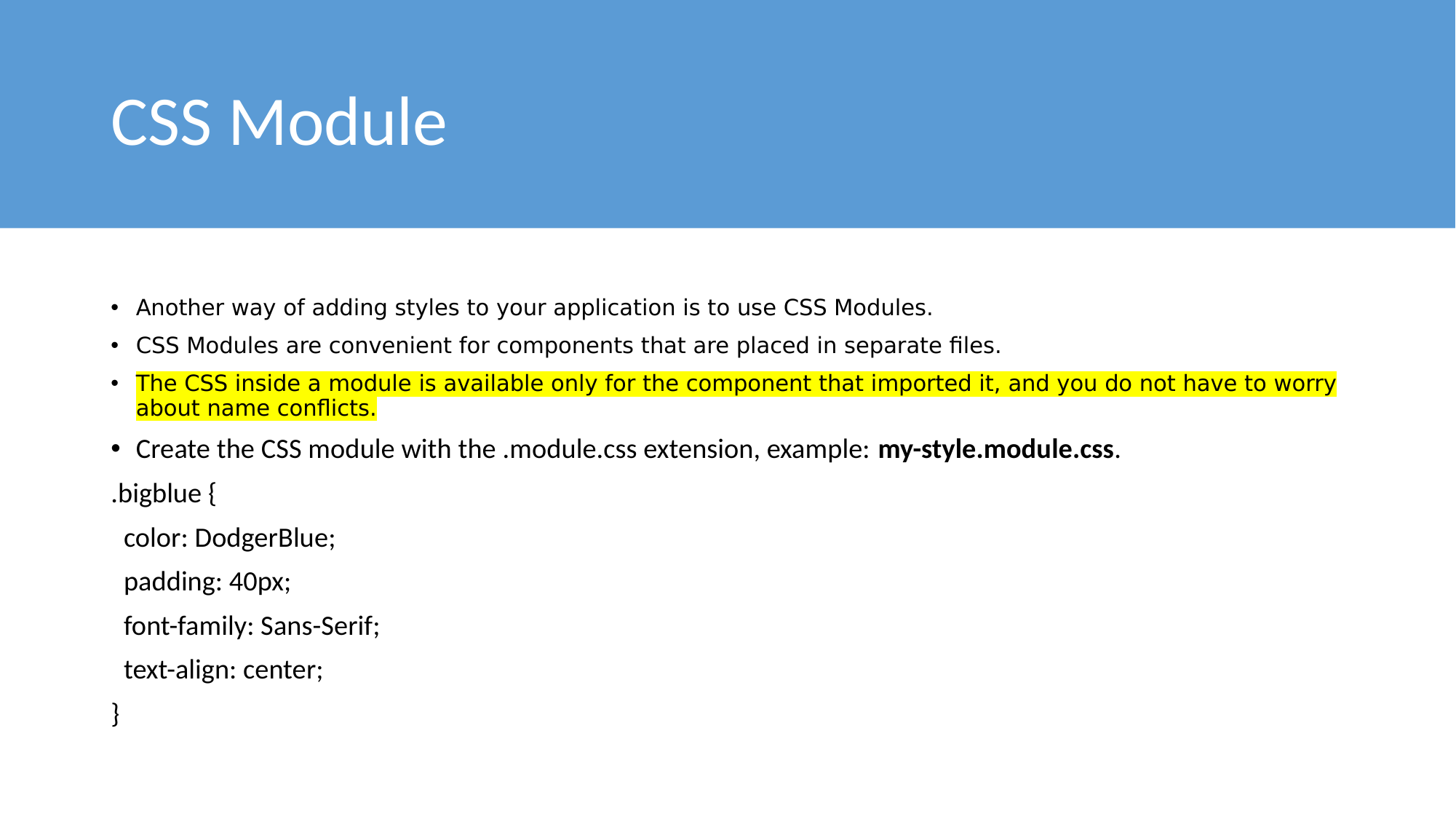

# CSS Module
Another way of adding styles to your application is to use CSS Modules.
CSS Modules are convenient for components that are placed in separate files.
The CSS inside a module is available only for the component that imported it, and you do not have to worry about name conflicts.
Create the CSS module with the .module.css extension, example: my-style.module.css.
.bigblue {
  color: DodgerBlue;
  padding: 40px;
  font-family: Sans-Serif;
  text-align: center;
}